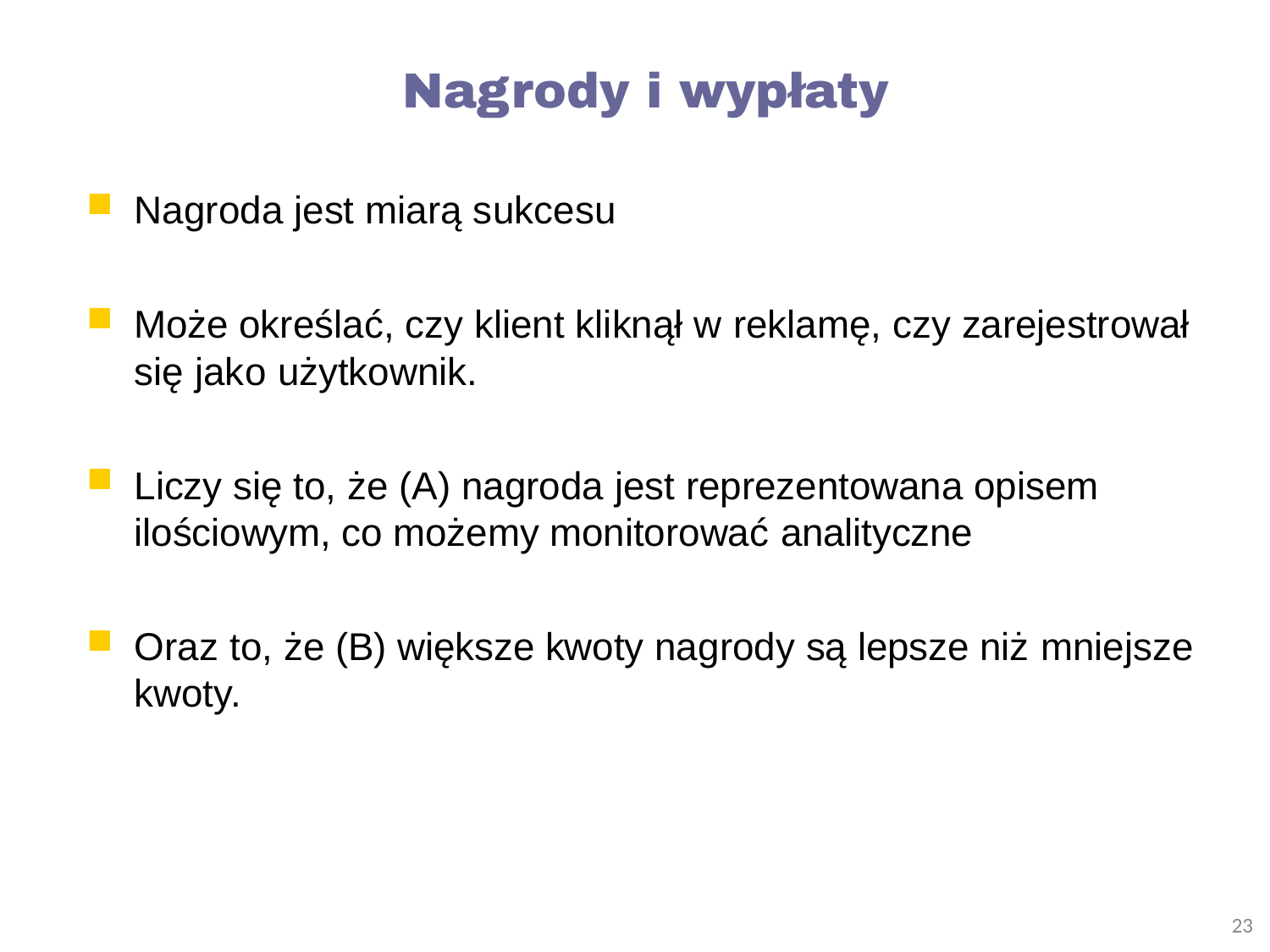

# Nagrody i wypłaty
Nagroda jest miarą sukcesu

Może określać, czy klient kliknął w reklamę, czy zarejestrował
się jako użytkownik.

Liczy się to, że (A) nagroda jest reprezentowana opisem
ilościowym, co możemy monitorować analityczne

Oraz to, że (B) większe kwoty nagrody są lepsze niż mniejsze
kwoty.
23